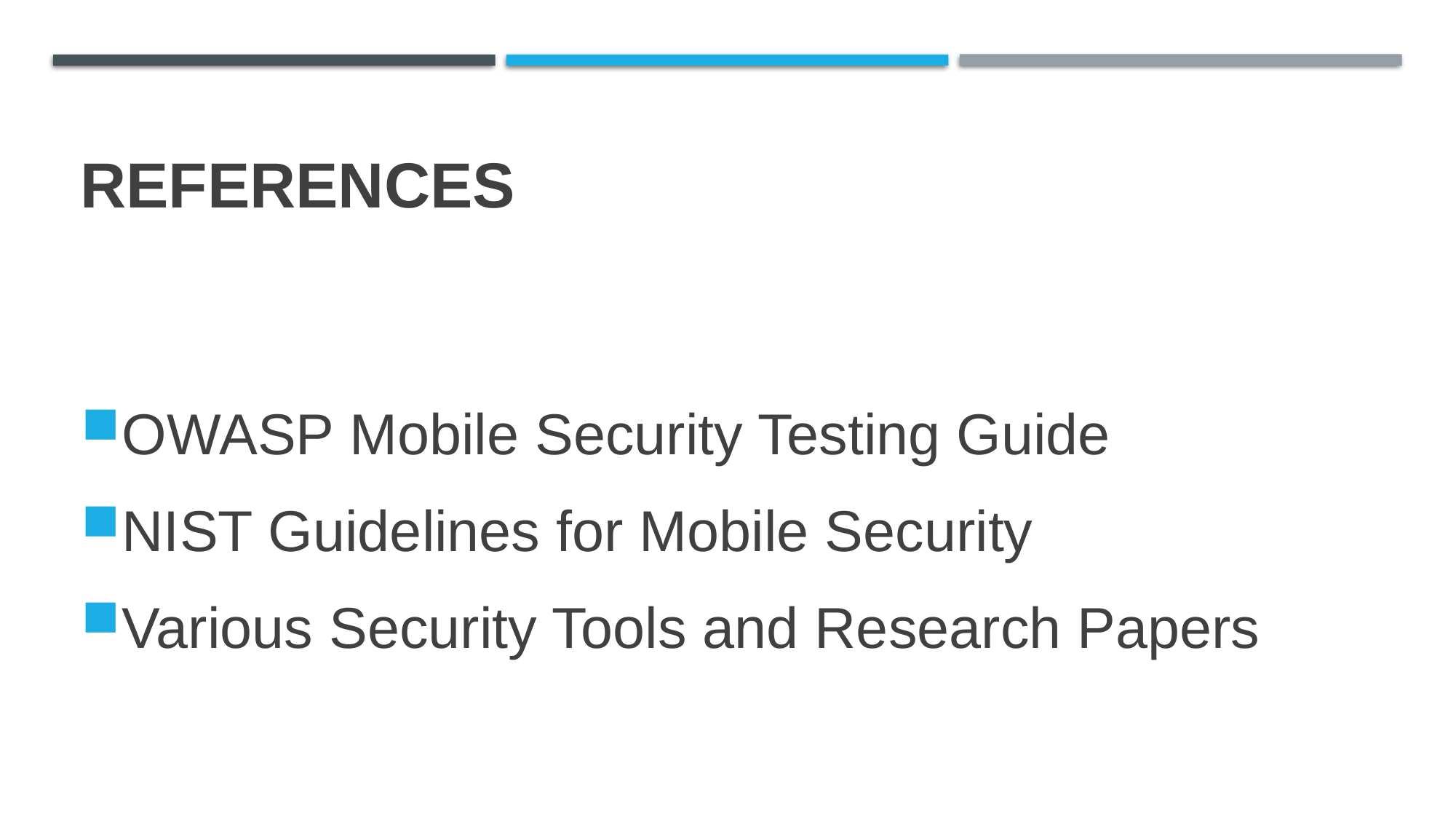

# REFERENCES
OWASP Mobile Security Testing Guide
NIST Guidelines for Mobile Security
Various Security Tools and Research Papers